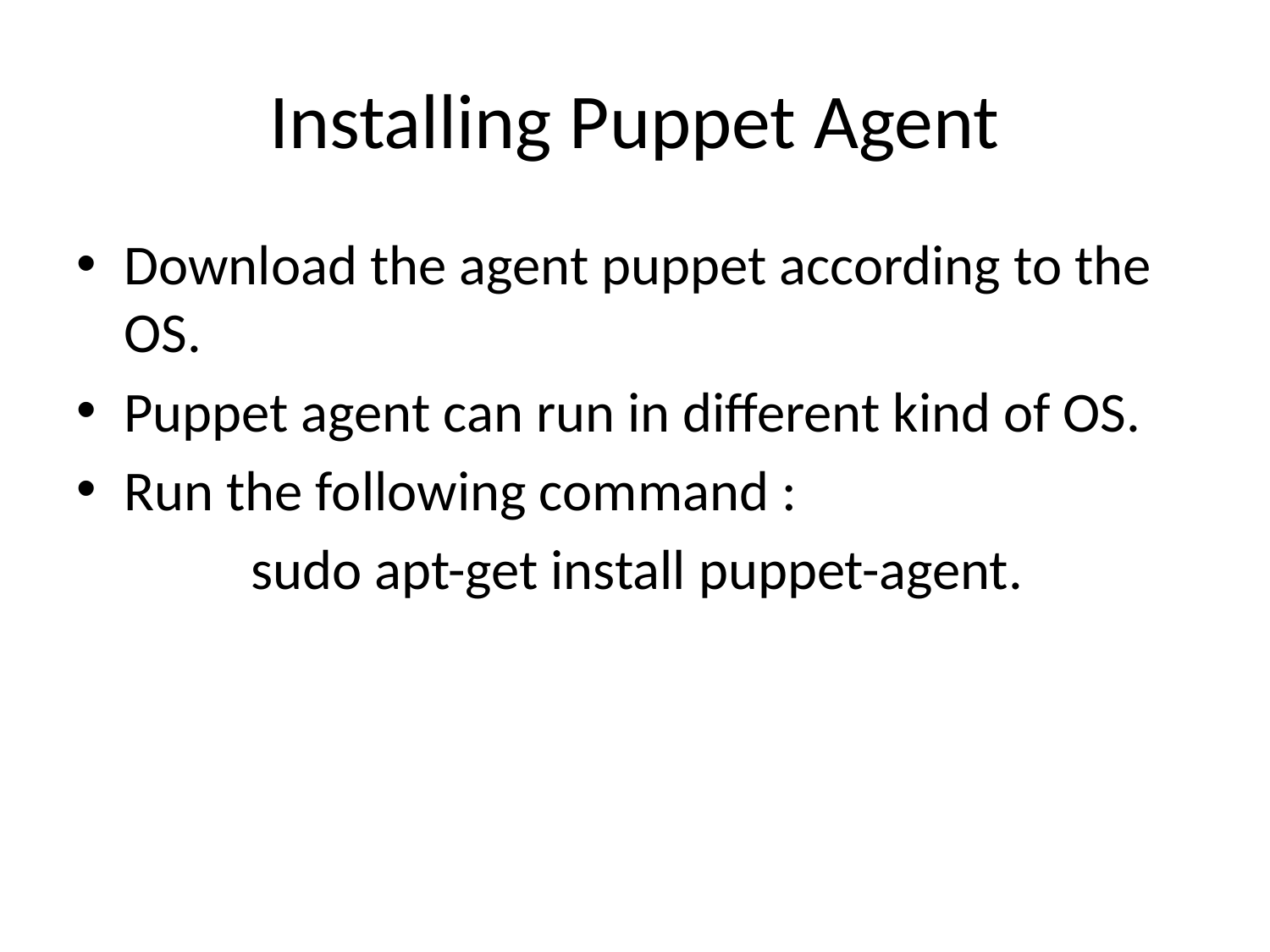

# Installing Puppet Agent
Download the agent puppet according to the OS.
Puppet agent can run in different kind of OS.
Run the following command :
		sudo apt-get install puppet-agent.